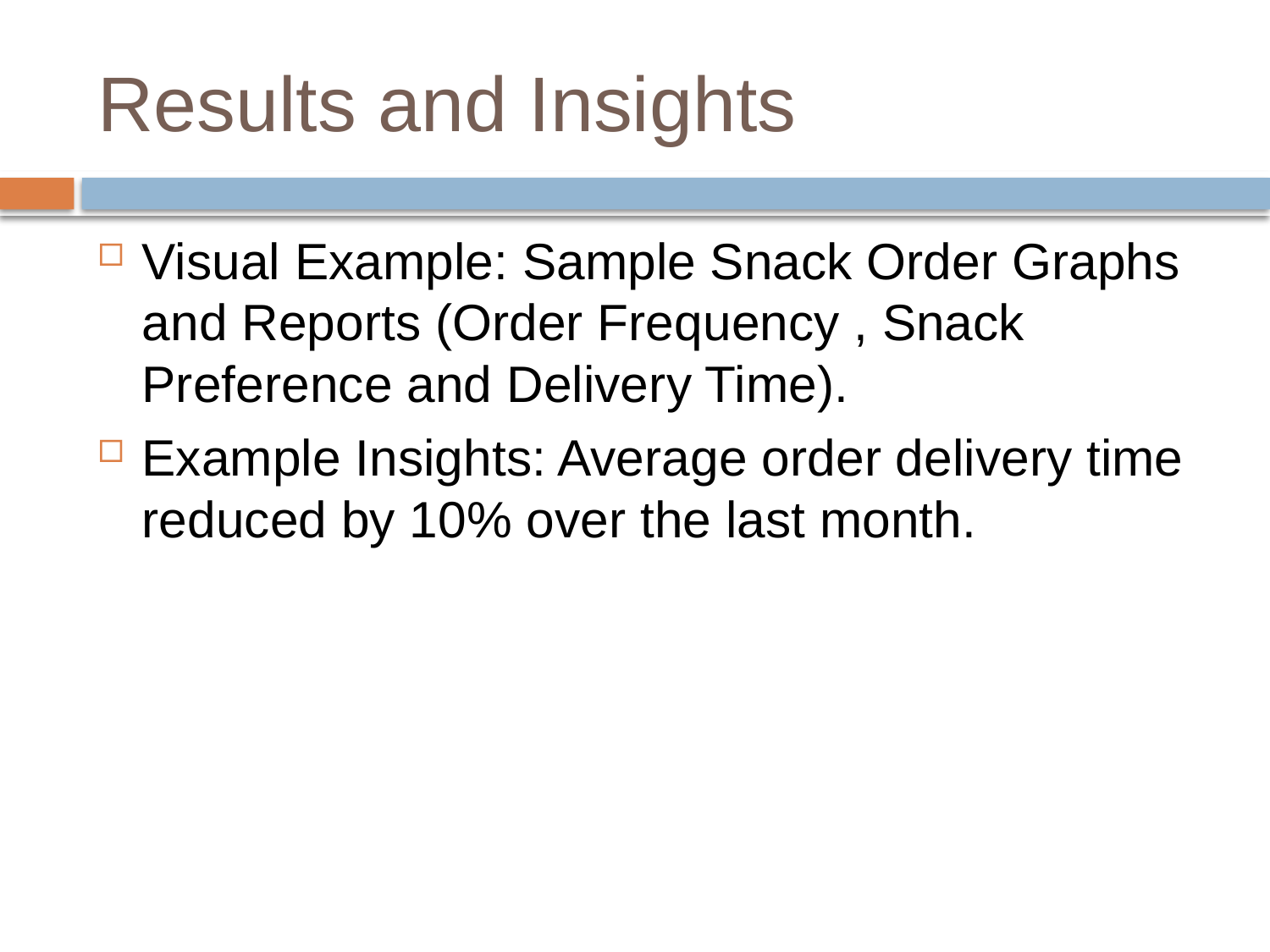

# Results and Insights
Visual Example: Sample Snack Order Graphs and Reports (Order Frequency , Snack Preference and Delivery Time).
Example Insights: Average order delivery time reduced by 10% over the last month.